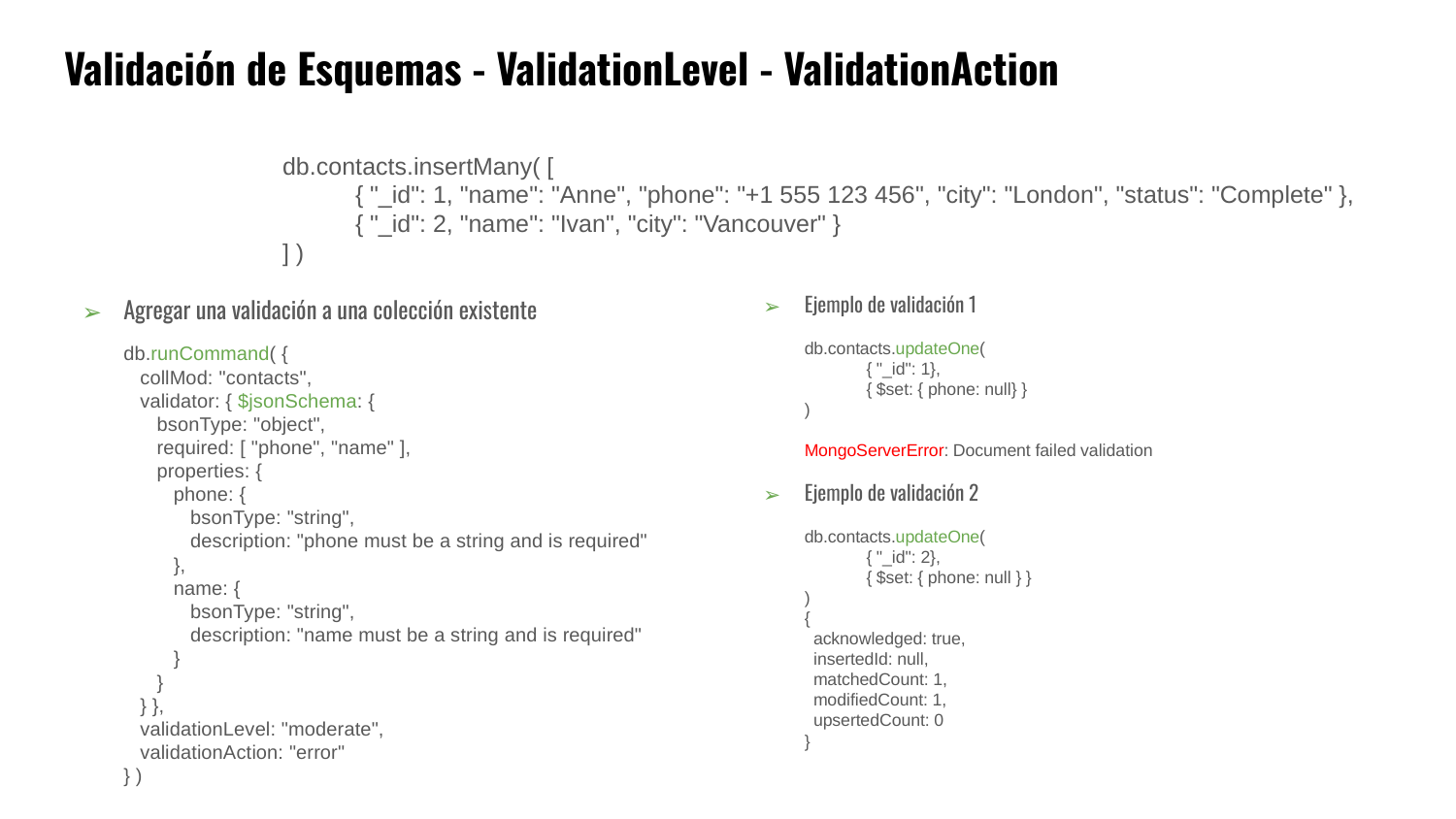

# Validación de Esquemas - ValidationLevel - ValidationAction

db.contacts.insertMany( [
{ "_id": 1, "name": "Anne", "phone": "+1 555 123 456", "city": "London", "status": "Complete" },
{ "_id": 2, "name": "Ivan", "city": "Vancouver" }
] )
Agregar una validación a una colección existente
db.runCommand( {
   collMod: "contacts",
   validator: { $jsonSchema: {
      bsonType: "object",
      required: [ "phone", "name" ],
      properties: {
         phone: {
            bsonType: "string",
            description: "phone must be a string and is required"
         },
         name: {
            bsonType: "string",
            description: "name must be a string and is required"
         }
      }
   } },
   validationLevel: "moderate",
   validationAction: "error"
} )
Ejemplo de validación 1
db.contacts.updateOne(
{ "_id": 1},
{ $set: { phone: null} }
)

MongoServerError: Document failed validation

Ejemplo de validación 2
db.contacts.updateOne(
{ "_id": 2},
    	{ $set: { phone: null } }
)
{
  acknowledged: true,
  insertedId: null,
  matchedCount: 1,
  modifiedCount: 1,
  upsertedCount: 0
}